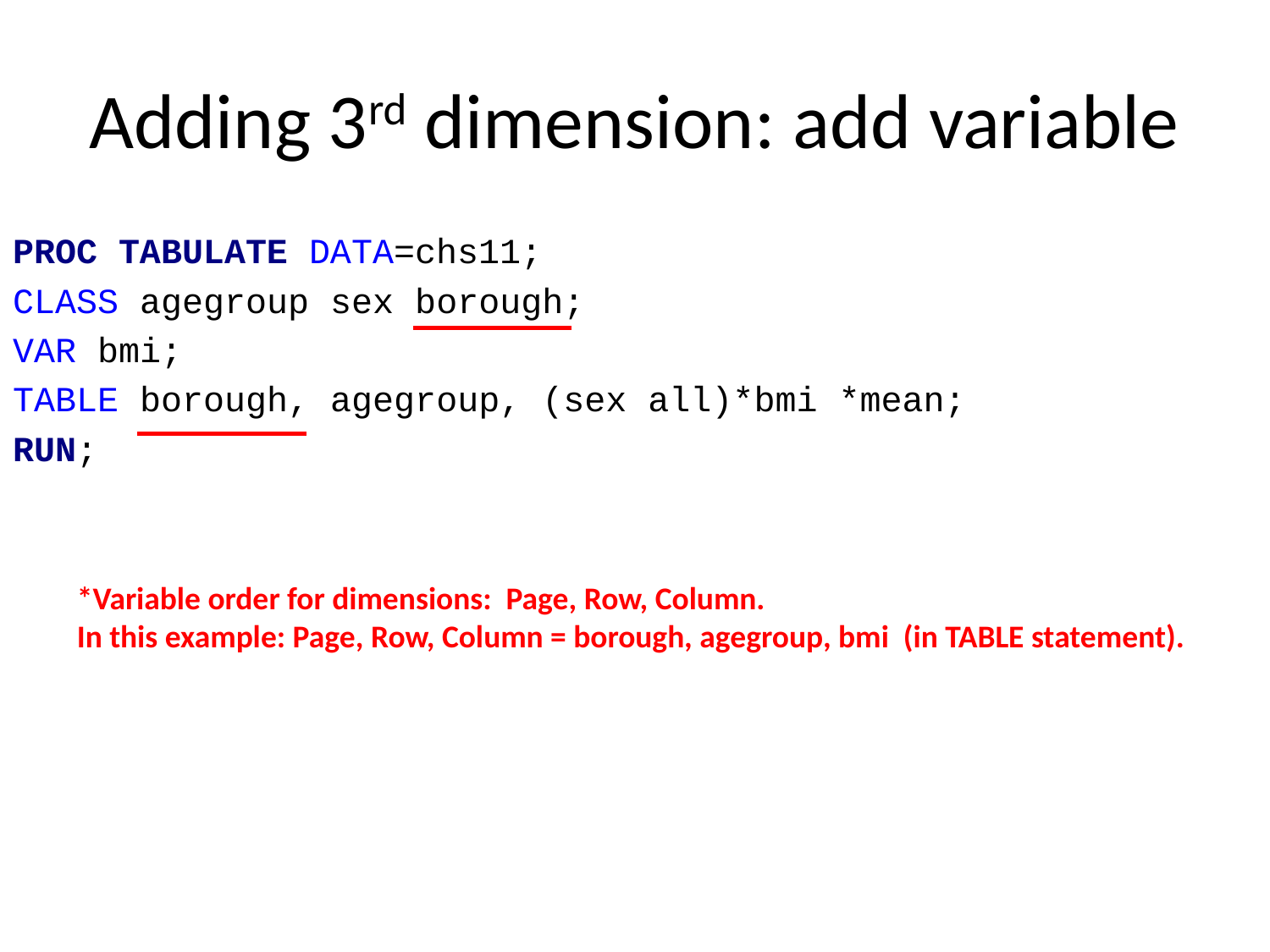

# Adding 3rd dimension: add variable
PROC TABULATE DATA=chs11;
CLASS agegroup sex borough;
VAR bmi;
TABLE borough, agegroup, (sex all)*bmi *mean;
RUN;
*Variable order for dimensions:  Page, Row, Column.
In this example: Page, Row, Column = borough, agegroup, bmi  (in TABLE statement).